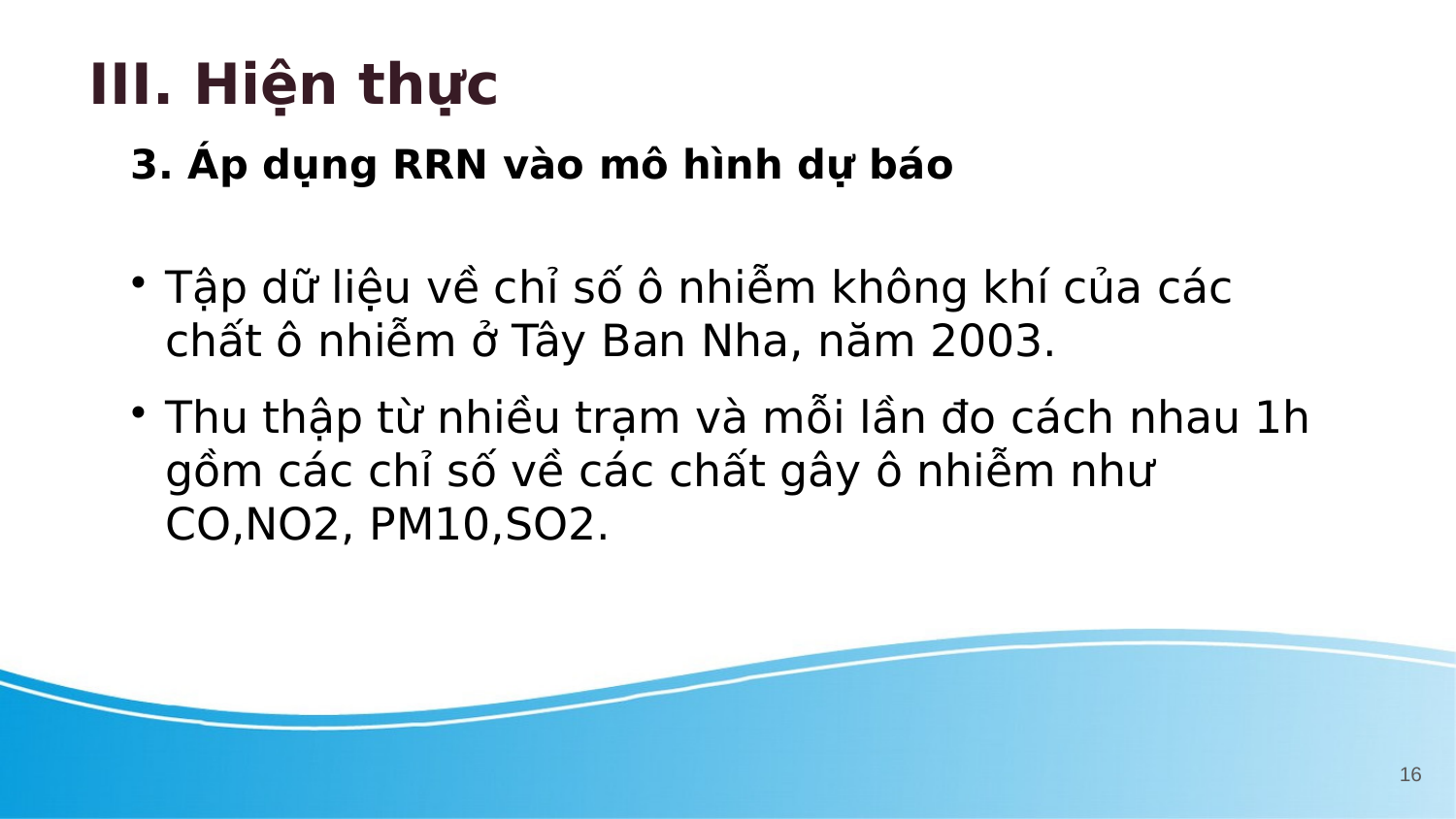

III. Hiện thực
3. Áp dụng RRN vào mô hình dự báo

Tập dữ liệu về chỉ số ô nhiễm không khí của các chất ô nhiễm ở Tây Ban Nha, năm 2003.
Thu thập từ nhiều trạm và mỗi lần đo cách nhau 1h gồm các chỉ số về các chất gây ô nhiễm như CO,NO2, PM10,SO2.

16